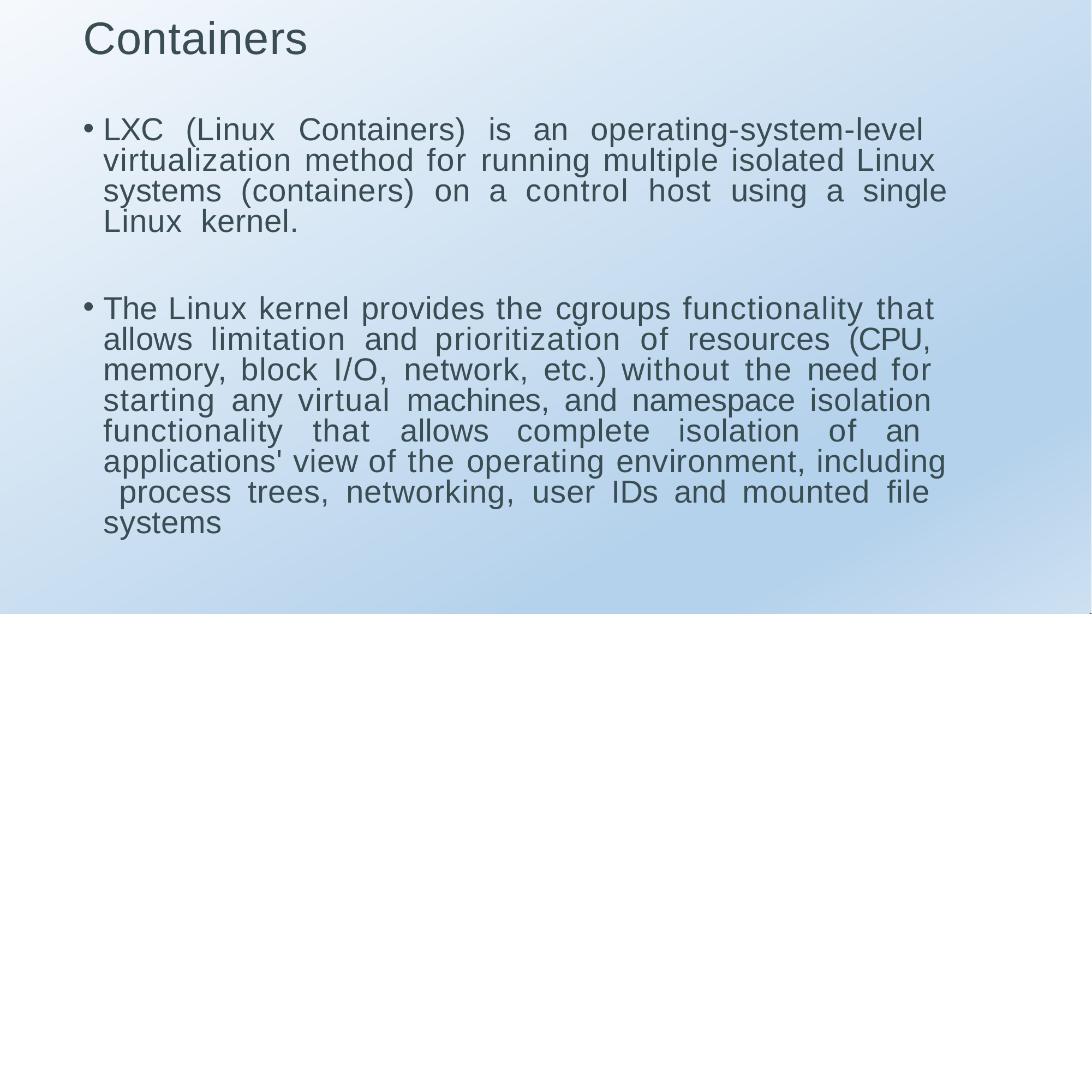

# Containers
LXC (Linux Containers) is an operating-system-level  virtualization method for running multiple isolated Linux  systems (containers) on a control host using a single Linux  kernel.

The Linux kernel provides the cgroups functionality that  allows limitation and prioritization of resources (CPU,  memory, block I/O, network, etc.) without the need for  starting any virtual machines, and namespace isolation  functionality that allows complete isolation of an  applications' view of the operating environment, including  process trees, networking, user IDs and mounted file  systems